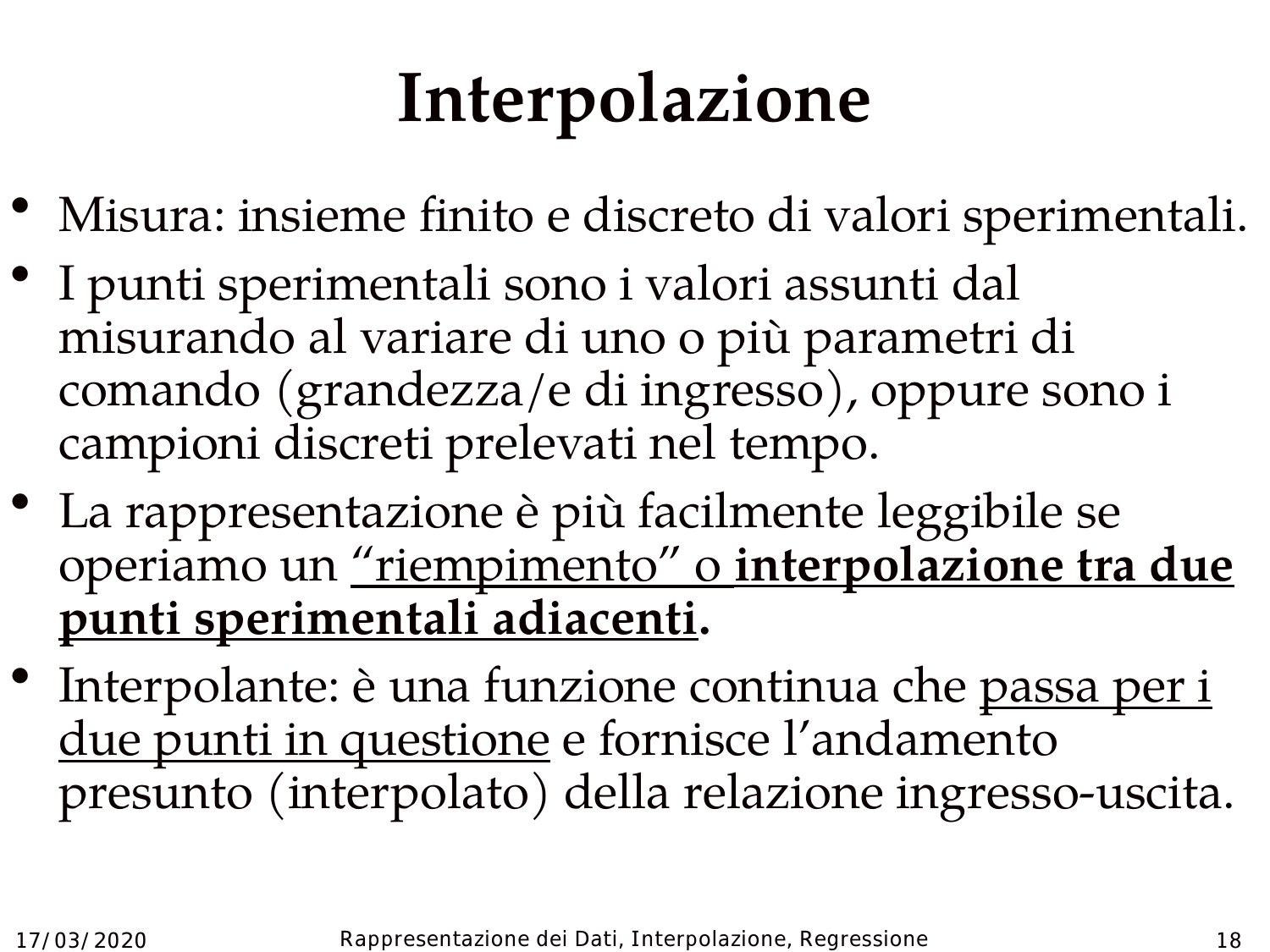

# Interpolazione
Misura: insieme finito e discreto di valori sperimentali.
I punti sperimentali sono i valori assunti dal misurando al variare di uno o più parametri di comando (grandezza/e di ingresso), oppure sono i campioni discreti prelevati nel tempo.
La rappresentazione è più facilmente leggibile se operiamo un “riempimento” o interpolazione tra due punti sperimentali adiacenti.
Interpolante: è una funzione continua che passa per i due punti in questione e fornisce l’andamento presunto (interpolato) della relazione ingresso‑uscita.
17/03/2020